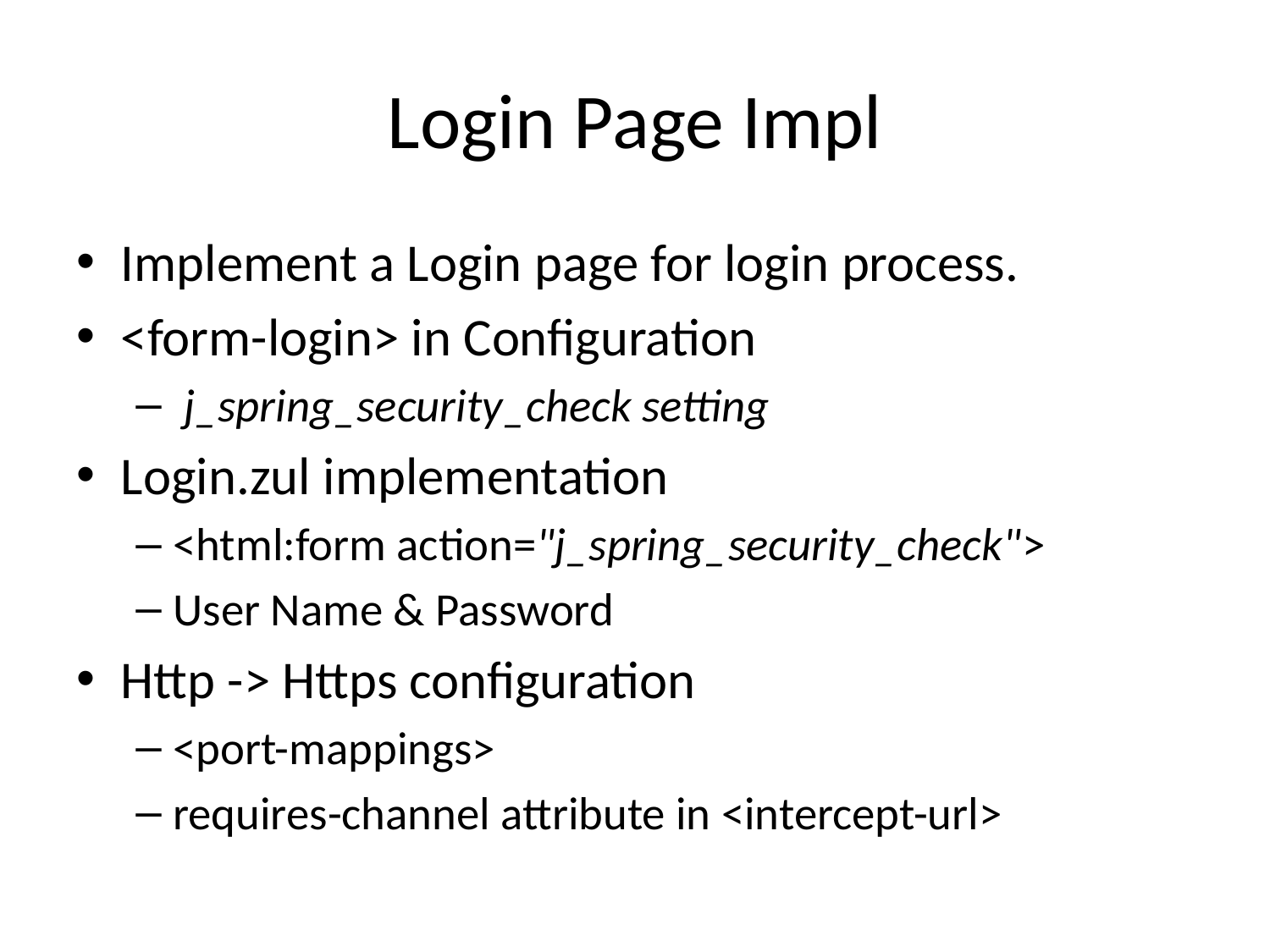

# Login Page Impl
Implement a Login page for login process.
<form-login> in Configuration
 j_spring_security_check setting
Login.zul implementation
<html:form action="j_spring_security_check">
User Name & Password
Http -> Https configuration
<port-mappings>
requires-channel attribute in <intercept-url>